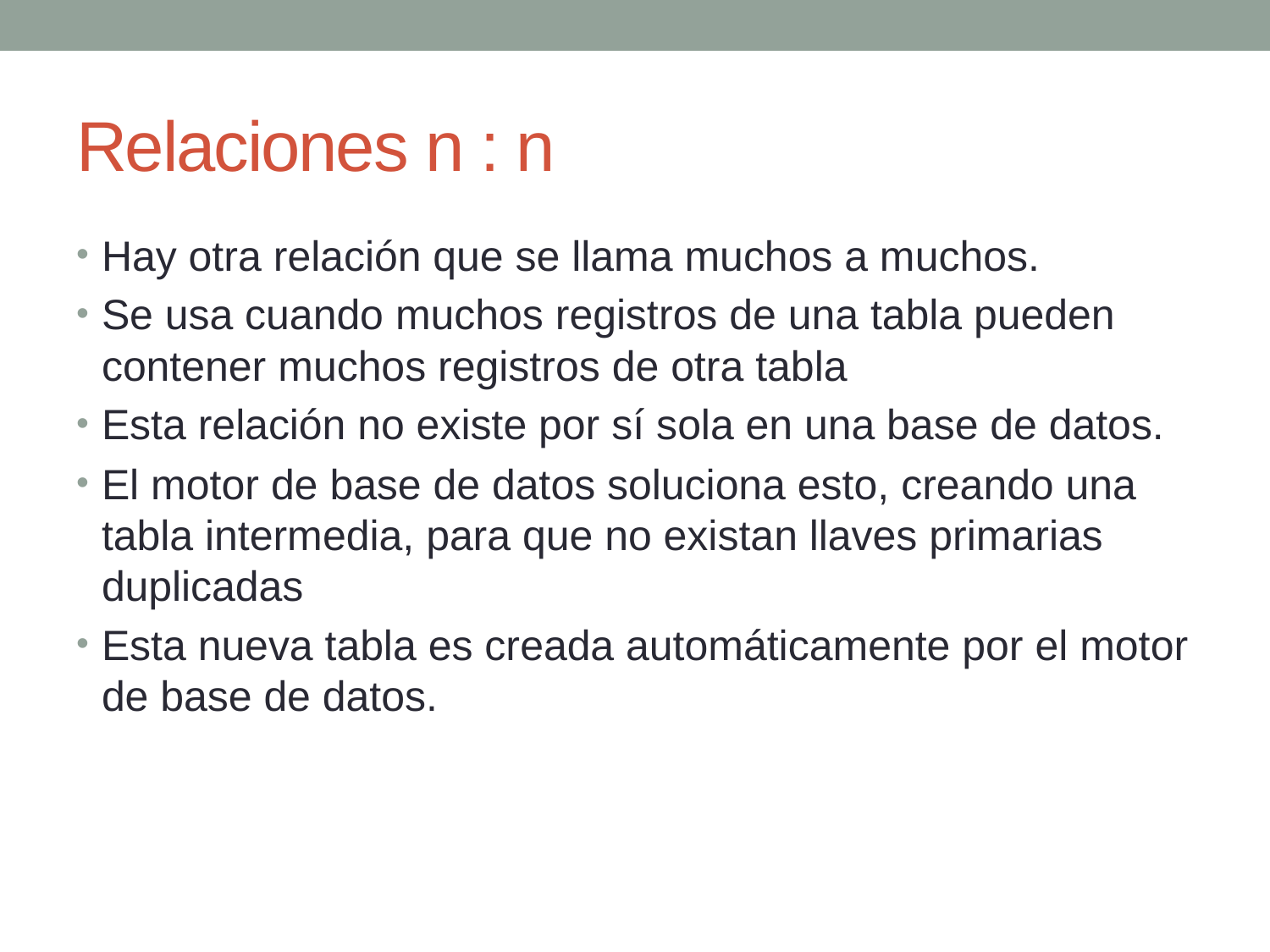

# Relaciones n : n
Hay otra relación que se llama muchos a muchos.
Se usa cuando muchos registros de una tabla pueden contener muchos registros de otra tabla
Esta relación no existe por sí sola en una base de datos.
El motor de base de datos soluciona esto, creando una tabla intermedia, para que no existan llaves primarias duplicadas
Esta nueva tabla es creada automáticamente por el motor de base de datos.